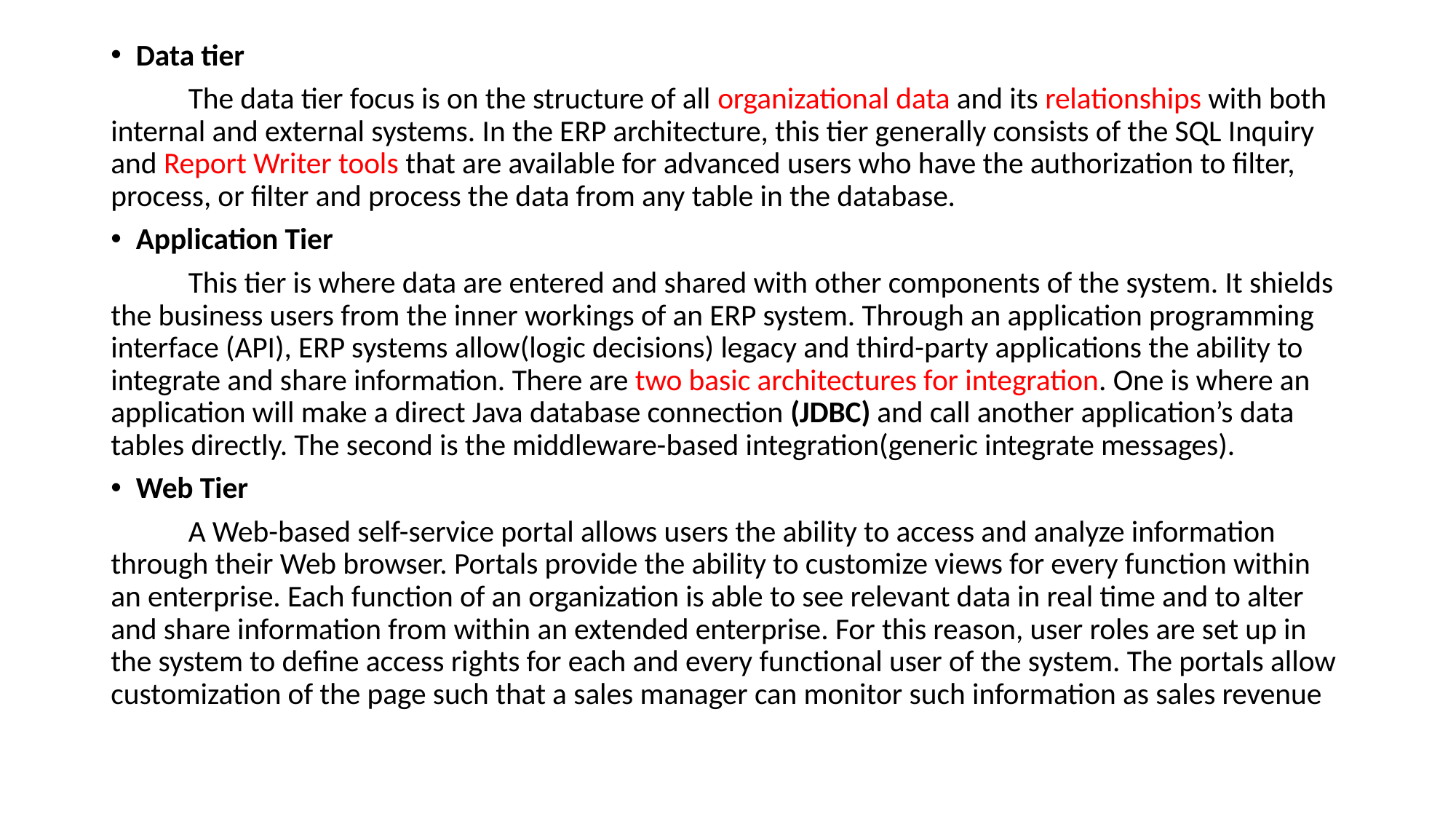

Data tier
	The data tier focus is on the structure of all organizational data and its relationships with both internal and external systems. In the ERP architecture, this tier generally consists of the SQL Inquiry and Report Writer tools that are available for advanced users who have the authorization to filter, process, or filter and process the data from any table in the database.
Application Tier
	This tier is where data are entered and shared with other components of the system. It shields the business users from the inner workings of an ERP system. Through an application programming interface (API), ERP systems allow(logic decisions) legacy and third-party applications the ability to integrate and share information. There are two basic architectures for integration. One is where an application will make a direct Java database connection (JDBC) and call another application’s data tables directly. The second is the middleware-based integration(generic integrate messages).
Web Tier
	A Web-based self-service portal allows users the ability to access and analyze information through their Web browser. Portals provide the ability to customize views for every function within an enterprise. Each function of an organization is able to see relevant data in real time and to alter and share information from within an extended enterprise. For this reason, user roles are set up in the system to define access rights for each and every functional user of the system. The portals allow customization of the page such that a sales manager can monitor such information as sales revenue